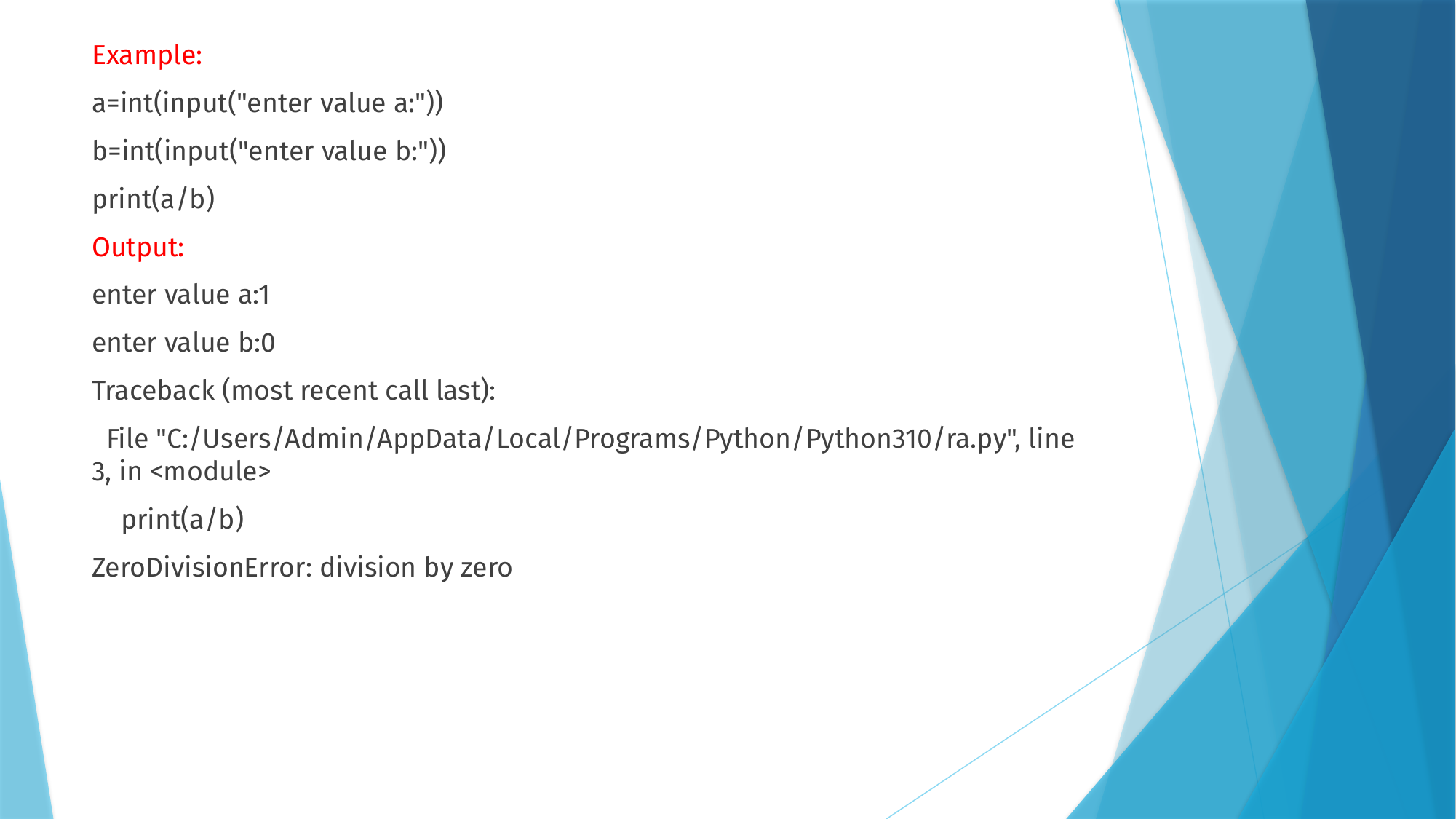

Example:
a=int(input("enter value a:"))
b=int(input("enter value b:"))
print(a/b)
Output:
enter value a:1
enter value b:0
Traceback (most recent call last):
  File "C:/Users/Admin/AppData/Local/Programs/Python/Python310/ra.py", line 3, in <module>
    print(a/b)
ZeroDivisionError: division by zero